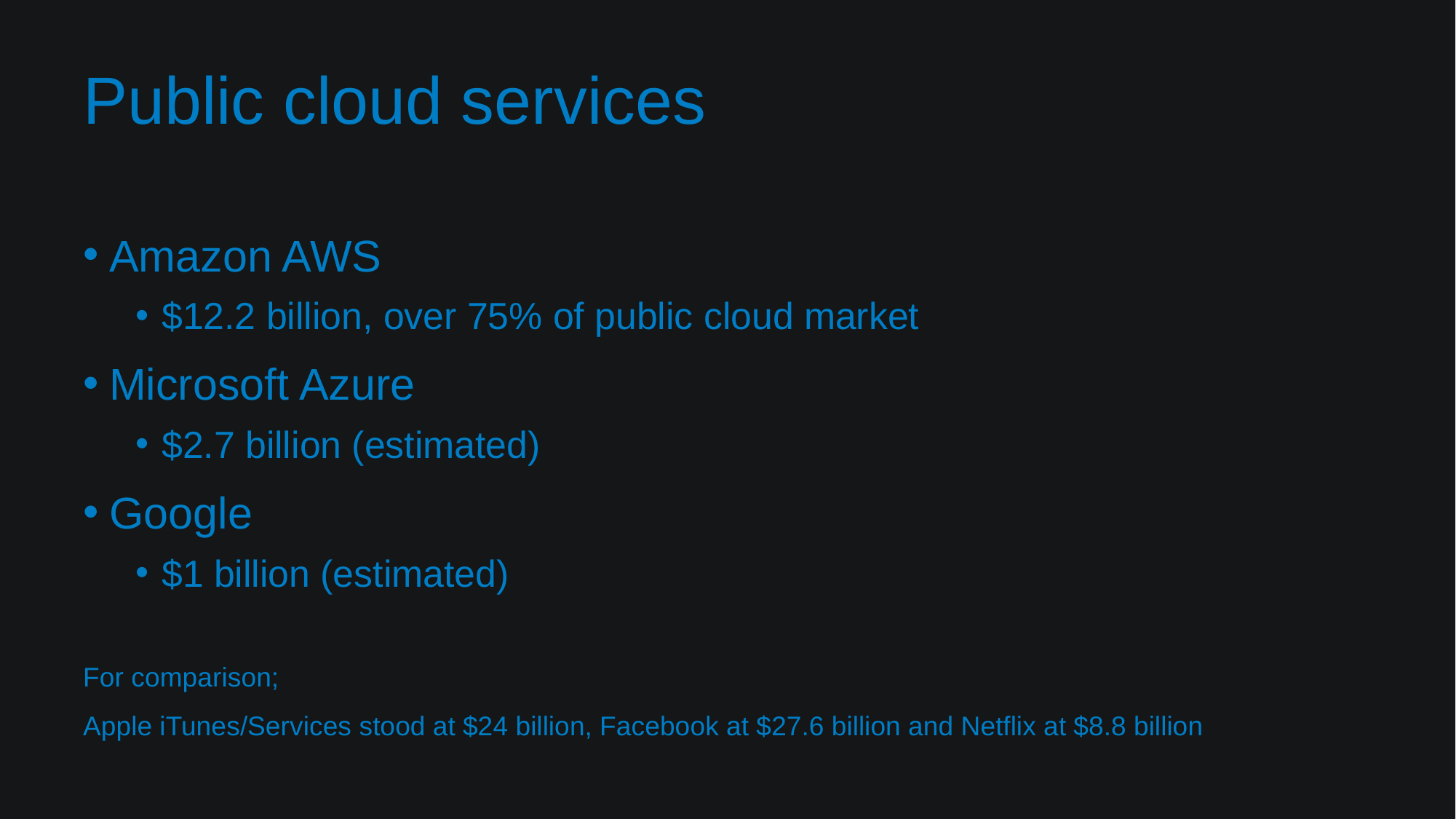

# Public cloud services
Amazon AWS
$12.2 billion, over 75% of public cloud market
Microsoft Azure
$2.7 billion (estimated)
Google
$1 billion (estimated)

For comparison;
Apple iTunes/Services stood at $24 billion, Facebook at $27.6 billion and Netflix at $8.8 billion